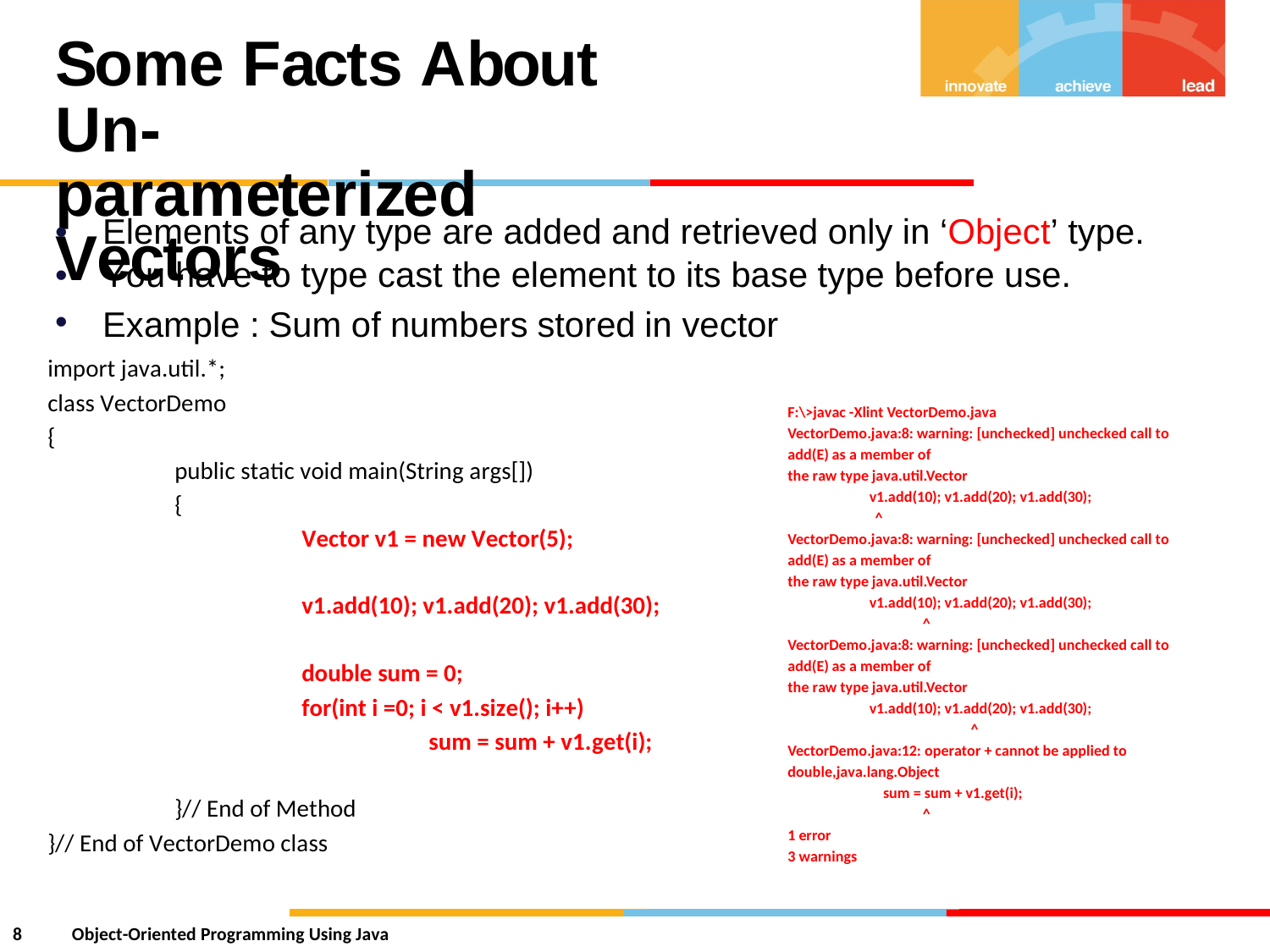

Some Facts About Un-
parameterized Vectors

•
•
•
Elements of any type are added and retrieved only in ‘Object’ type.
You have to type cast the element to its base type before use.
Example :
Sum
of
numbers
stored
in
vector
import java.util.*;
class VectorDemo
{
public static void main(String args[])
{
Vector v1 = new Vector(5);
F:\>javac -Xlint VectorDemo.java
VectorDemo.java:8: warning: [unchecked] unchecked call to
add(E) as a member of
the raw type java.util.Vector
v1.add(10); v1.add(20); v1.add(30);
^
VectorDemo.java:8: warning: [unchecked] unchecked call to
add(E) as a member of
the raw type java.util.Vector
v1.add(10); v1.add(20); v1.add(30);
^
VectorDemo.java:8: warning: [unchecked] unchecked call to
add(E) as a member of
the raw type java.util.Vector
v1.add(10); v1.add(20); v1.add(30);
^
VectorDemo.java:12: operator + cannot be applied to
double,java.lang.Object
sum = sum + v1.get(i);
^
1 error
3 warnings
v1.add(10); v1.add(20); v1.add(30);
double sum = 0;
for(int i =0; i < v1.size(); i++)
sum = sum + v1.get(i);
}// End of Method
}// End of VectorDemo class

8
Object-Oriented Programming Using Java